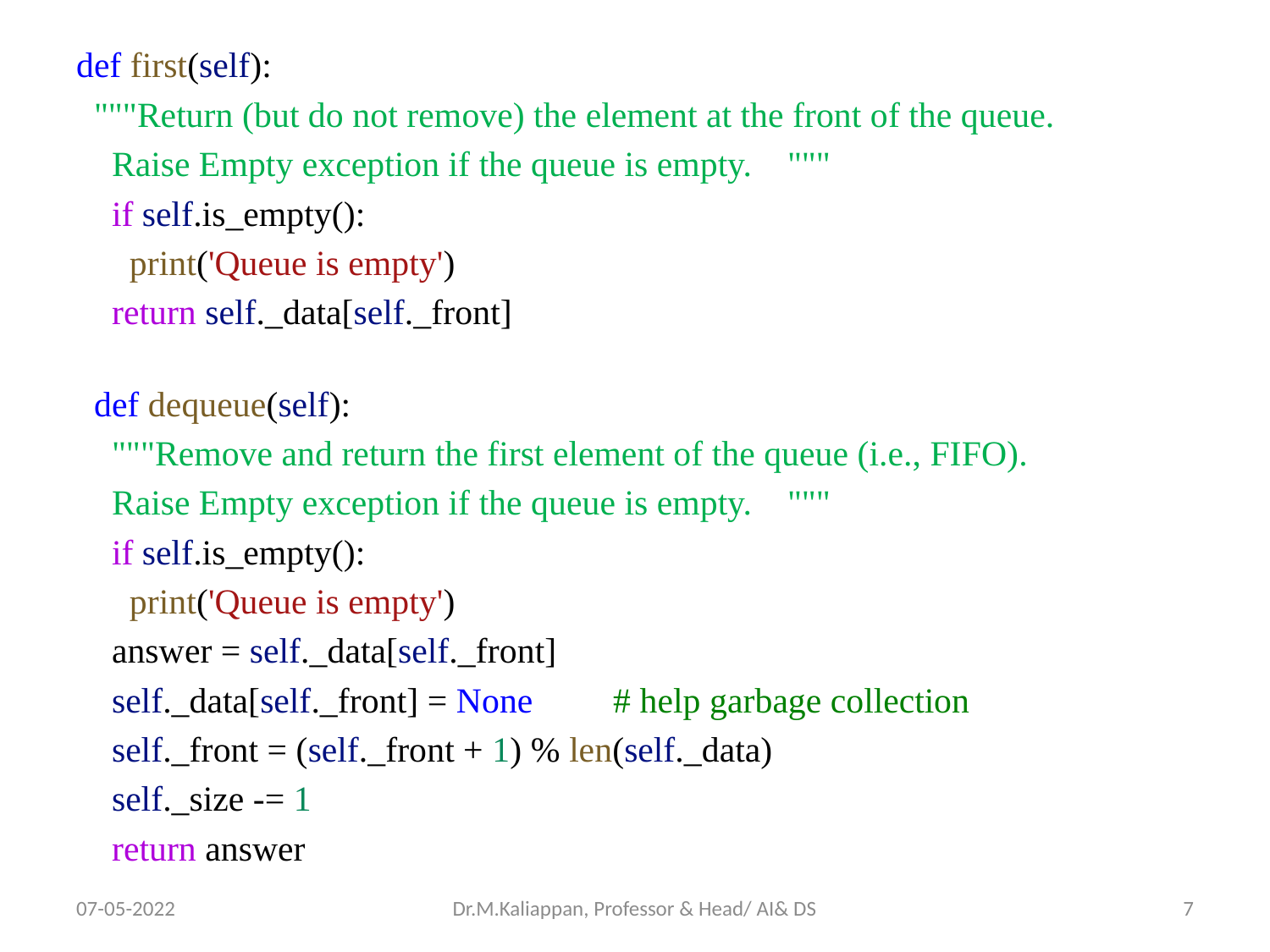

def first(self):
  """Return (but do not remove) the element at the front of the queue.
    Raise Empty exception if the queue is empty.    """
    if self.is_empty():
      print('Queue is empty')
    return self._data[self._front]
  def dequeue(self):
    """Remove and return the first element of the queue (i.e., FIFO).
    Raise Empty exception if the queue is empty.    """
    if self.is_empty():
      print('Queue is empty')
    answer = self._data[self._front]
    self._data[self._front] = None         # help garbage collection
    self._front = (self._front + 1) % len(self._data)
    self._size -= 1
    return answer

07-05-2022
Dr.M.Kaliappan, Professor & Head/ AI& DS
7